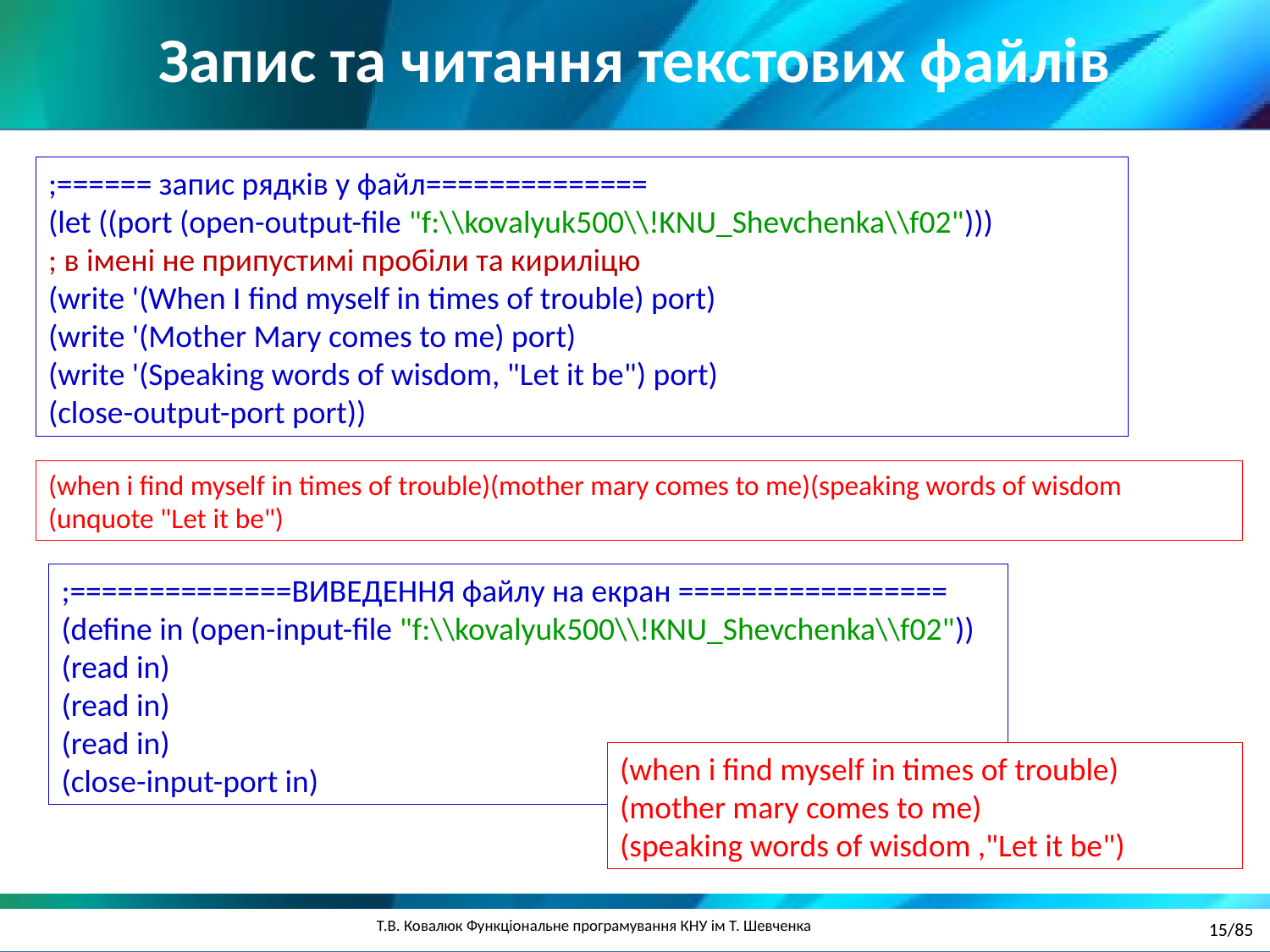

Запис та читання текстових файлів
;====== запис рядків у файл==============
(let ((port (open-output-file "f:\\kovalyuk500\\!KNU_Shevchenka\\f02")))
; в імені не припустимі пробіли та кириліцю
(write '(When I find myself in times of trouble) port)
(write '(Mother Mary comes to me) port)
(write '(Speaking words of wisdom, "Let it be") port)
(close-output-port port))
(when i find myself in times of trouble)(mother mary comes to me)(speaking words of wisdom (unquote "Let it be")
;==============ВИВЕДЕННЯ файлу на екран =================
(define in (open-input-file "f:\\kovalyuk500\\!KNU_Shevchenka\\f02"))
(read in)
(read in)
(read in)
(close-input-port in)
(when i find myself in times of trouble)
(mother mary comes to me)
(speaking words of wisdom ,"Let it be")
15/85